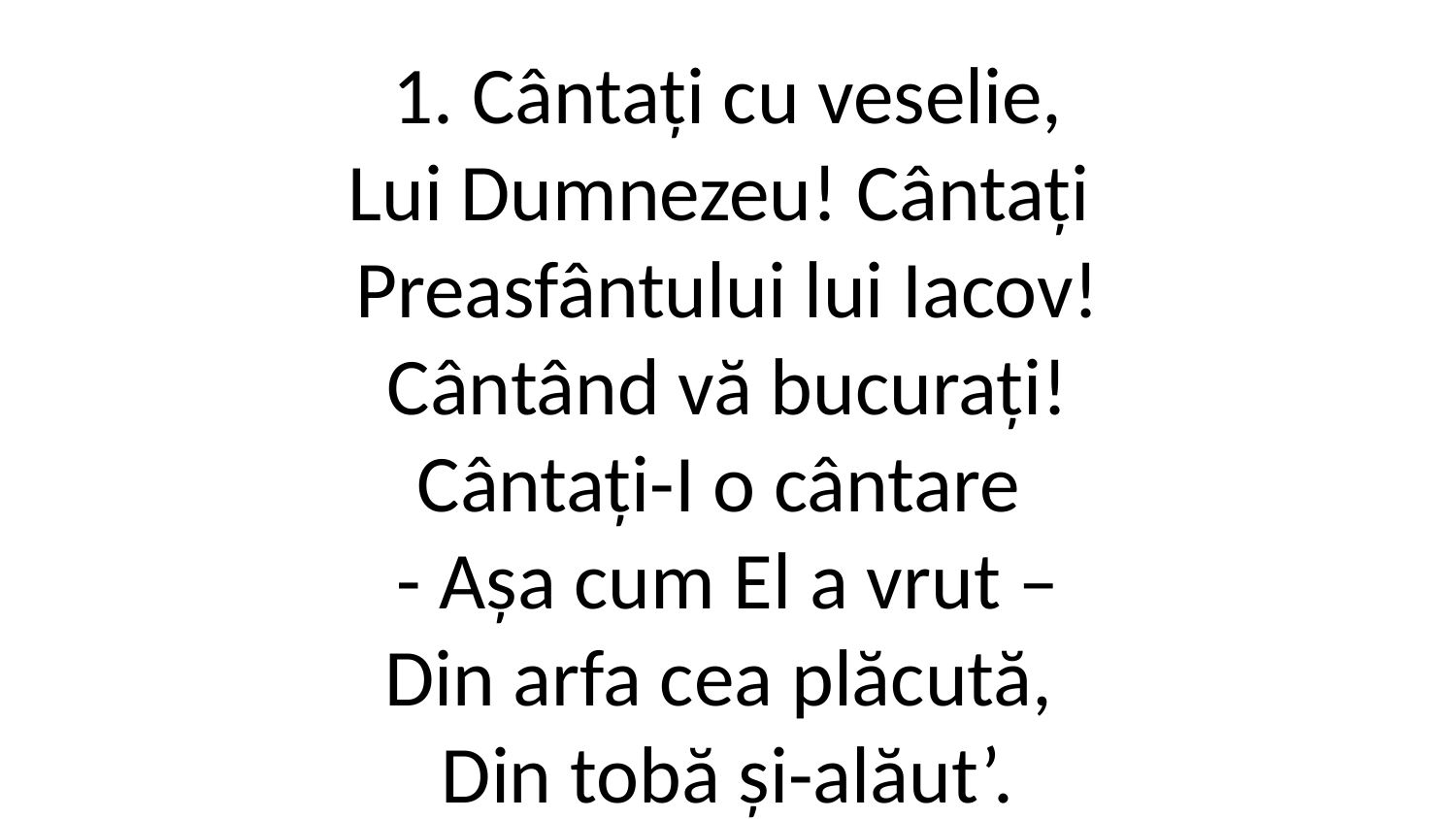

1. Cântați cu veselie,
Lui Dumnezeu! Cântați
Preasfântului lui Iacov!
Cântând vă bucurați!
Cântați-I o cântare
- Așa cum El a vrut –
Din arfa cea plăcută,
Din tobă și-alăut’.